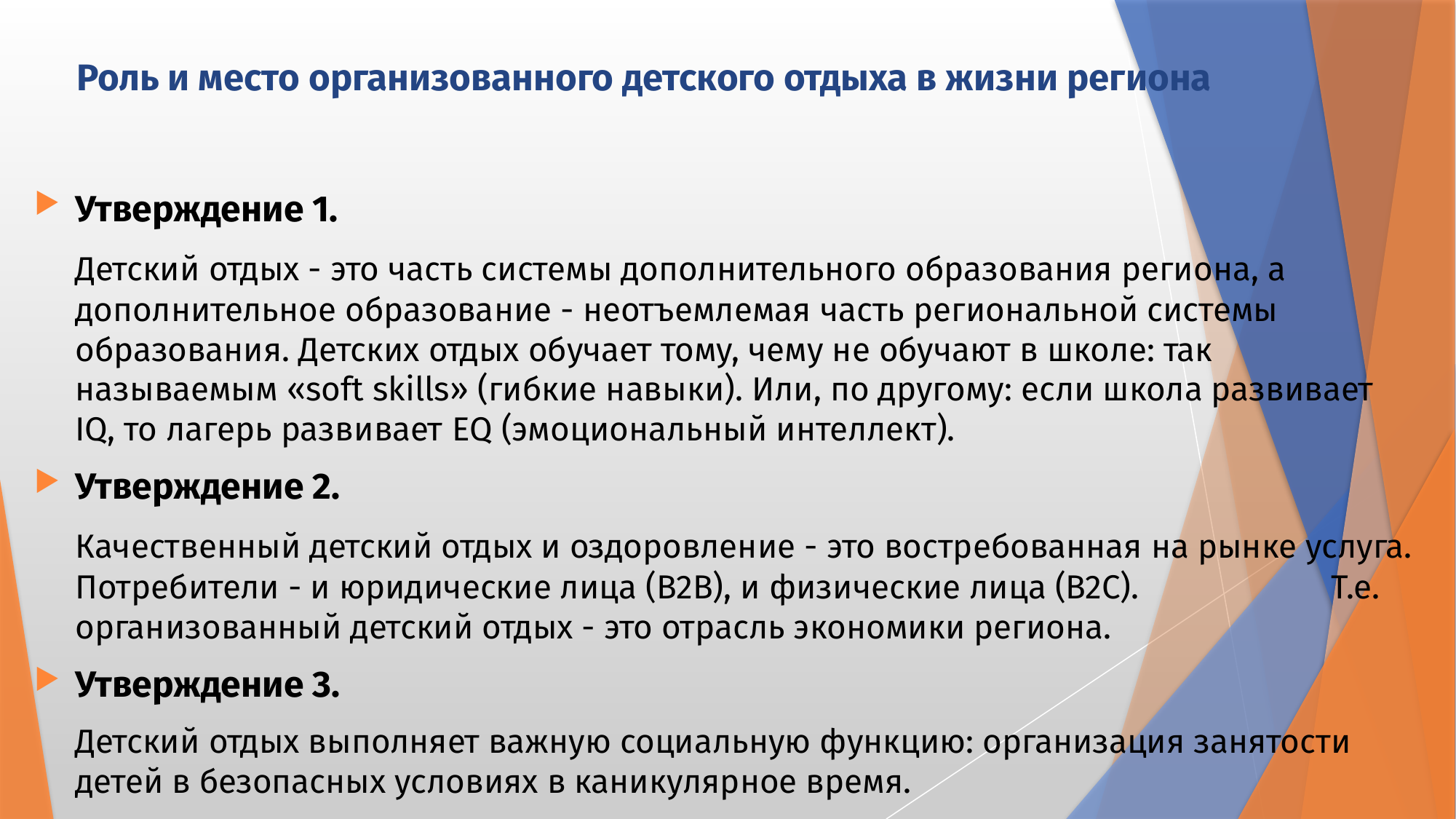

# Роль и место организованного детского отдыха в жизни региона
Утверждение 1.
	Детский отдых - это часть системы дополнительного образования региона, а дополнительное образование - неотъемлемая часть региональной системы образования. Детских отдых обучает тому, чему не обучают в школе: так называемым «soft skills» (гибкие навыки). Или, по другому: если школа развивает IQ, то лагерь развивает EQ (эмоциональный интеллект).
Утверждение 2.
	Качественный детский отдых и оздоровление - это востребованная на рынке услуга. Потребители - и юридические лица (B2B), и физические лица (B2C).                      Т.е. организованный детский отдых - это отрасль экономики региона.
Утверждение 3.
	Детский отдых выполняет важную социальную функцию: организация занятости детей в безопасных условиях в каникулярное время.